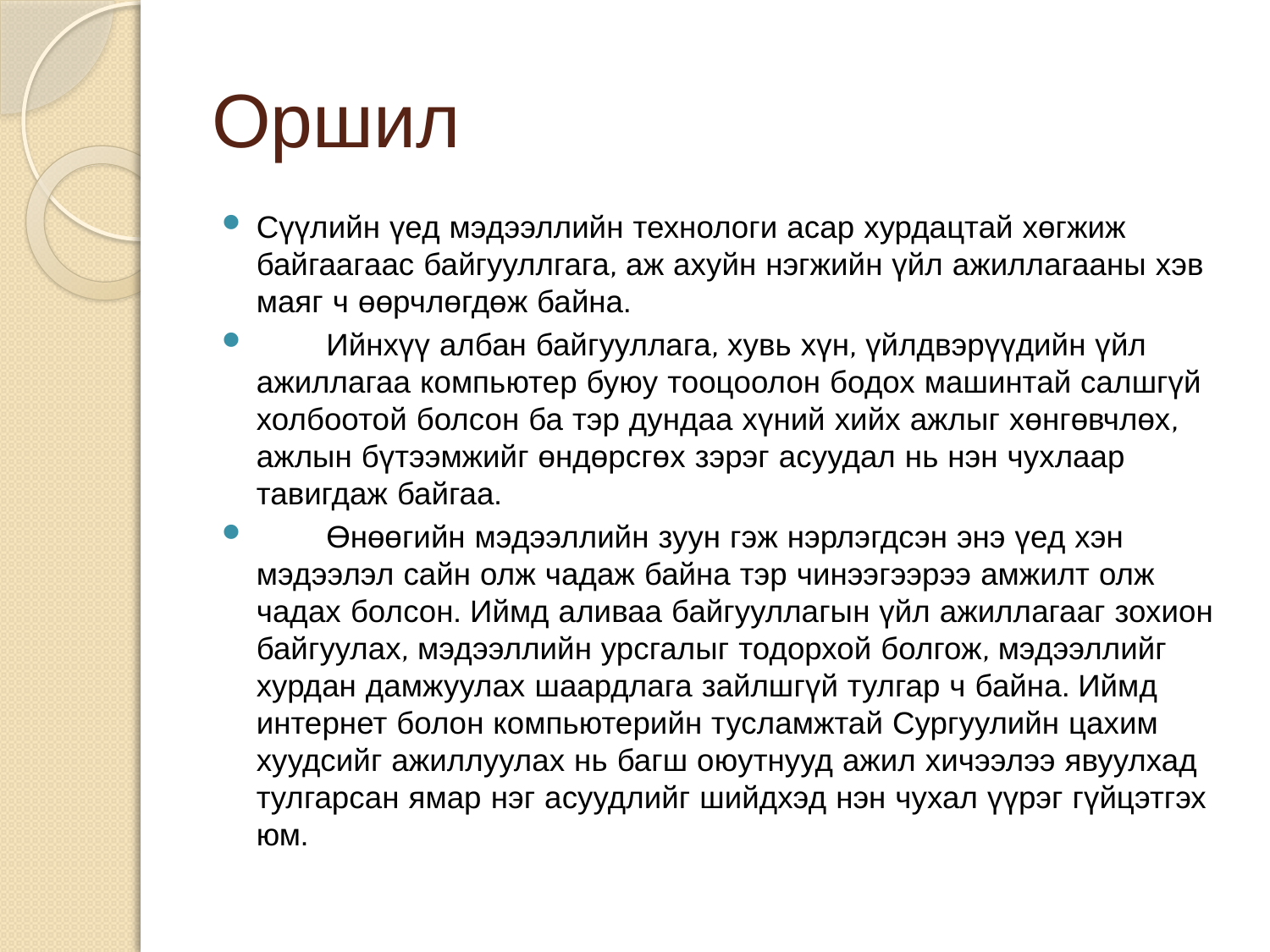

# Оршил
Сүүлийн үед мэдээллийн технологи асар хурдацтай хөгжиж байгаагаас байгууллгага, аж ахуйн нэгжийн үйл ажиллагааны хэв маяг ч өөрчлөгдөж байна.
	Ийнхүү албан байгууллага, хувь хүн, үйлдвэрүүдийн үйл ажиллагаа компьютер буюу тооцоолон бодох машинтай салшгүй холбоотой болсон ба тэр дундаа хүний хийх ажлыг хөнгөвчлөх, ажлын бүтээмжийг өндөрсгөх зэрэг асуудал нь нэн чухлаар тавигдаж байгаа.
	Өнөөгийн мэдээллийн зуун гэж нэрлэгдсэн энэ үед хэн мэдээлэл сайн олж чадаж байна тэр чинээгээрээ амжилт олж чадах болсон. Иймд аливаа байгууллагын үйл ажиллагааг зохион байгуулах, мэдээллийн урсгалыг тодорхой болгож, мэдээллийг хурдан дамжуулах шаардлага зайлшгүй тулгар ч байна. Иймд интернет болон компьютерийн тусламжтай Сургуулийн цахим хуудсийг ажиллуулах нь багш оюутнууд ажил хичээлээ явуулхад тулгарсан ямар нэг асуудлийг шийдхэд нэн чухал үүрэг гүйцэтгэх юм.